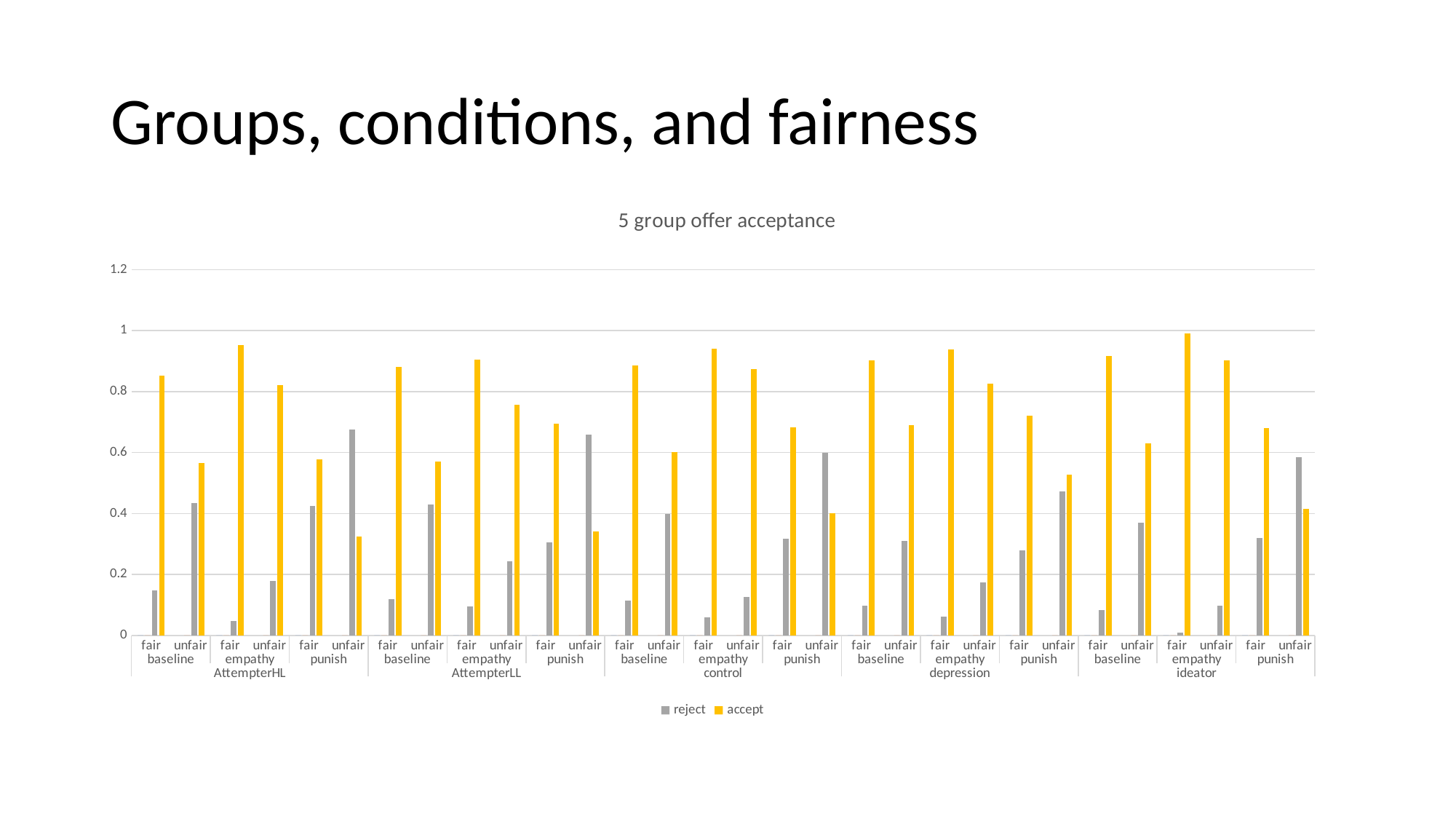

# Groups, conditions, and fairness

### Chart: 5 group offer acceptance

| Category | cond | fairness | reject | accept |
|---|---|---|---|---|
| fair | 0.0 | 0.0 | 0.147058823529412 | 0.852941176470588 |
| unfair | None | 0.0 | 0.434873949579832 | 0.565126050420168 |
| fair | 0.0 | 0.0 | 0.0470588235294117 | 0.952941176470588 |
| unfair | None | 0.0 | 0.179271708683473 | 0.820728291316527 |
| fair | 0.0 | 0.0 | 0.423529411764706 | 0.576470588235294 |
| unfair | None | 0.0 | 0.675070028011204 | 0.324929971988795 |
| fair | 0.0 | 0.0 | 0.118987341772152 | 0.881012658227848 |
| unfair | None | 0.0 | 0.429776974080771 | 0.570223025919228 |
| fair | 0.0 | 0.0 | 0.0947368421052631 | 0.905263157894737 |
| unfair | None | 0.0 | 0.243107769423559 | 0.756892230576441 |
| fair | 0.0 | 0.0 | 0.305263157894737 | 0.694736842105263 |
| unfair | None | 0.0 | 0.659147869674185 | 0.340852130325814 |
| fair | 0.0 | 0.0 | 0.114583333333333 | 0.885416666666667 |
| unfair | None | 0.0 | 0.39781746031746 | 0.60218253968254 |
| fair | 0.0 | 0.0 | 0.0583333333333333 | 0.941666666666667 |
| unfair | None | 0.0 | 0.126984126984127 | 0.873015873015873 |
| fair | 0.0 | 0.0 | 0.316666666666667 | 0.683333333333333 |
| unfair | None | 0.0 | 0.599206349206349 | 0.400793650793651 |
| fair | 0.0 | 0.0 | 0.0978260869565217 | 0.902173913043478 |
| unfair | None | 0.0 | 0.31055900621118 | 0.68944099378882 |
| fair | 0.0 | 0.0 | 0.0608695652173913 | 0.939130434782609 |
| unfair | None | 0.0 | 0.173913043478261 | 0.826086956521739 |
| fair | 0.0 | 0.0 | 0.278260869565217 | 0.721739130434783 |
| unfair | None | 0.0 | 0.472049689440994 | 0.527950310559006 |
| fair | 0.0 | 0.0 | 0.0831168831168831 | 0.916883116883117 |
| unfair | None | 0.0 | 0.368583797155226 | 0.631416202844774 |
| fair | 0.0 | 0.0 | 0.01 | 0.99 |
| unfair | None | 0.0 | 0.0976190476190476 | 0.902380952380952 |
| fair | 0.0 | 0.0 | 0.32 | 0.68 |
| unfair | None | 0.0 | 0.585714285714286 | 0.414285714285714 |